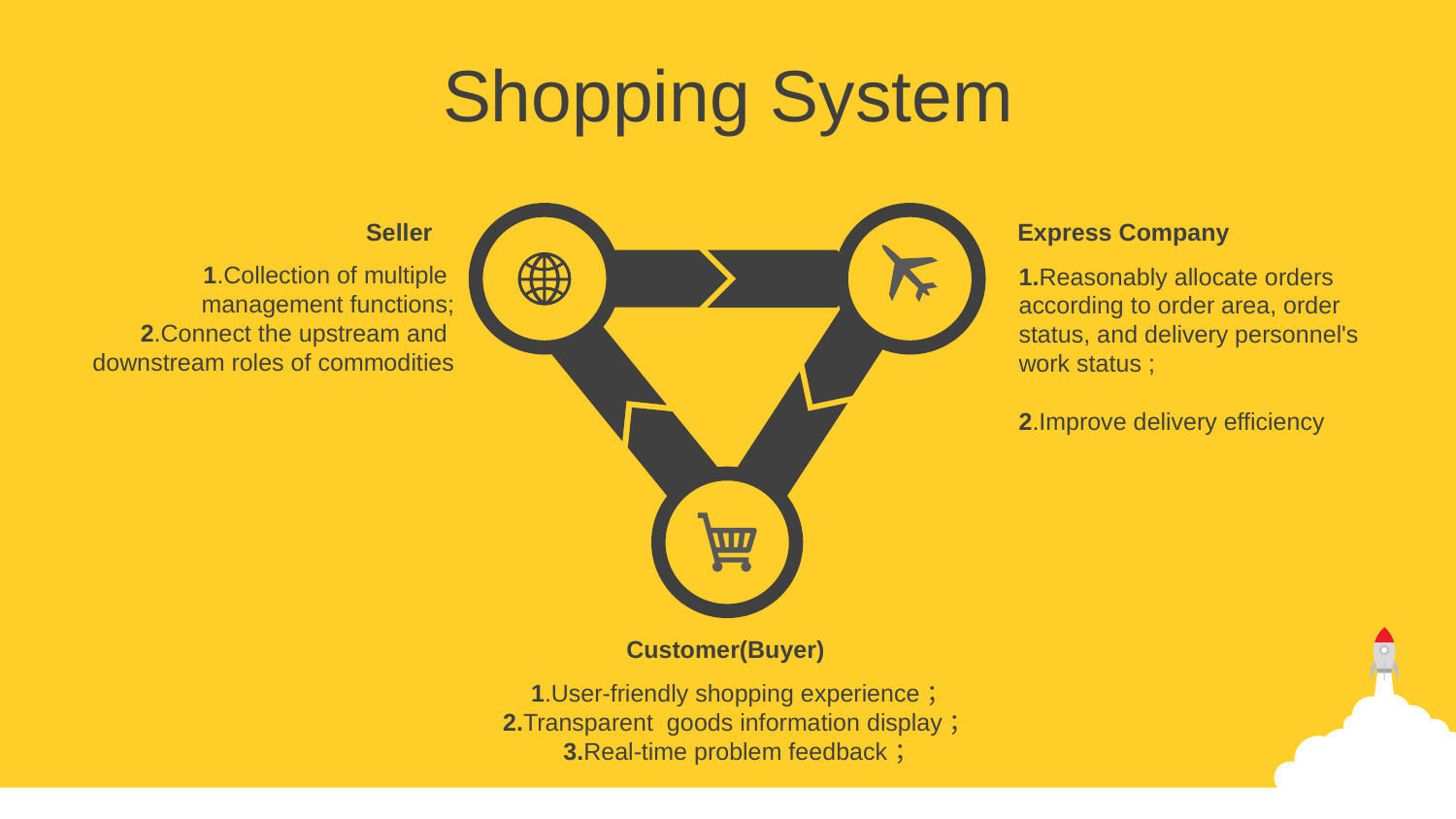

Shopping System

Seller
1.Collection of multiple
    management functions;
2.Connect the upstream and
   downstream roles of commodities

Express Company
1.Reasonably allocate orders according to order area, order status, and delivery personnel's work status ;

2.Improve delivery efficiency

Customer(Buyer)
1.User-friendly shopping experience；
2.Transparent  goods information display；
3.Real-time problem feedback；